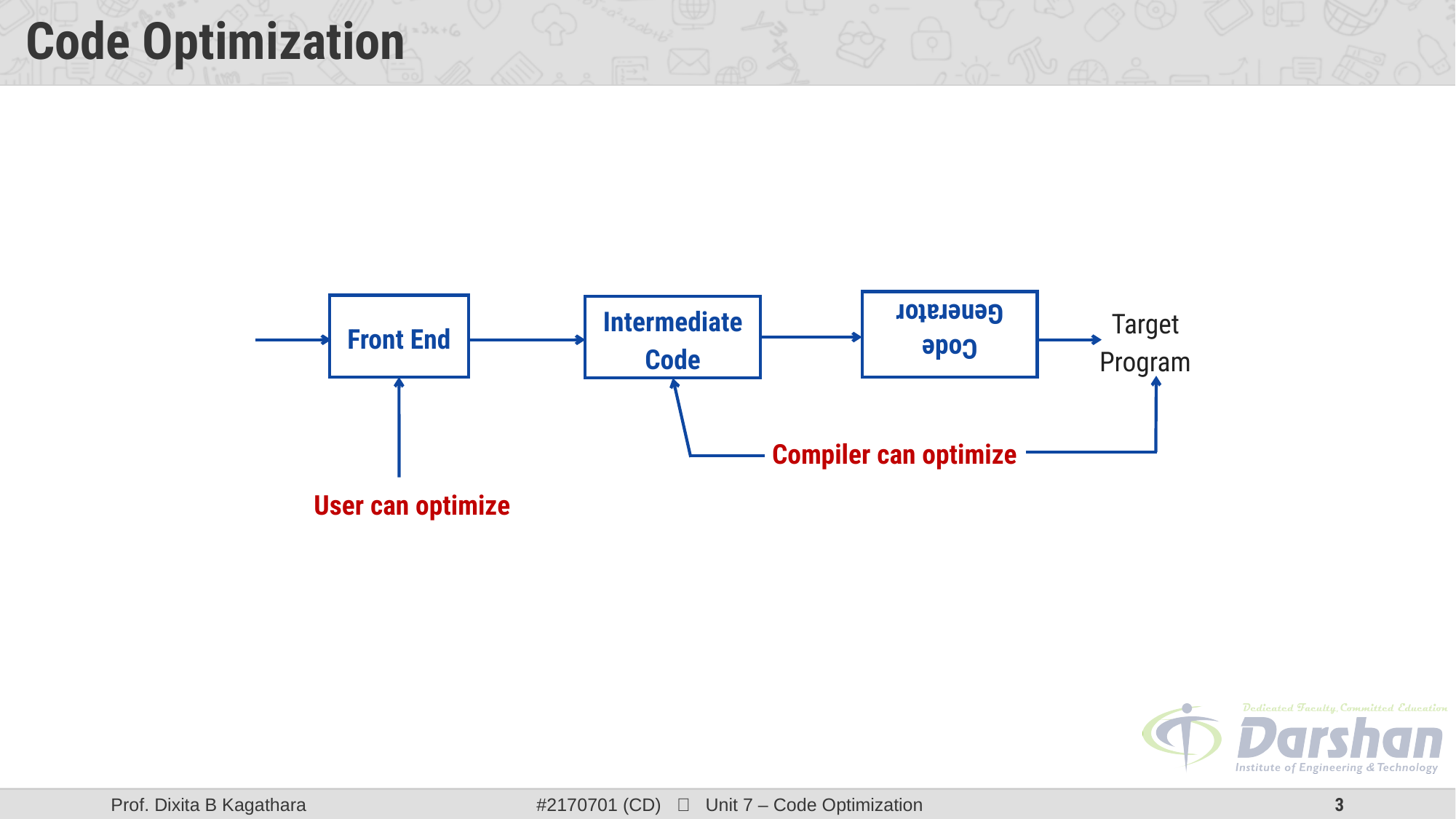

# Code Optimization
Code Generator
Front End
Intermediate Code
Target Program
Compiler can optimize
User can optimize